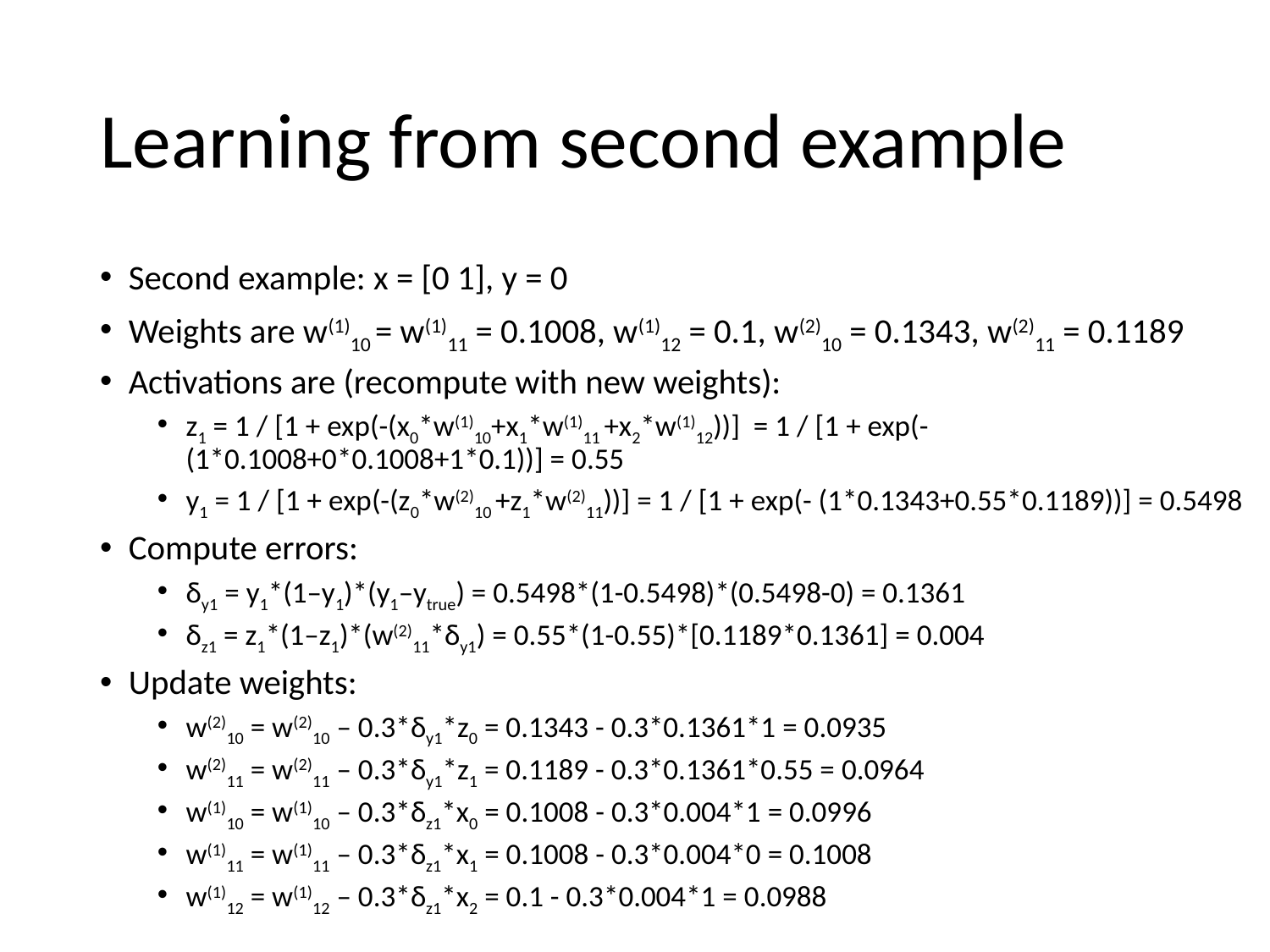

# Learning from second example
Second example: x = [0 1], y = 0
Weights are w(1)10 = w(1)11 = 0.1008, w(1)12 = 0.1, w(2)10 = 0.1343, w(2)11 = 0.1189
Activations are (recompute with new weights):
z1 = 1 / [1 + exp(-(x0*w(1)10+x1*w(1)11 +x2*w(1)12))]  = 1 / [1 + exp(-(1*0.1008+0*0.1008+1*0.1))] = 0.55
y1 = 1 / [1 + exp(-(z0*w(2)10 +z1*w(2)11))] = 1 / [1 + exp(- (1*0.1343+0.55*0.1189))] = 0.5498
Compute errors:
δy1 = y1*(1–y1)*(y1–ytrue) = 0.5498*(1-0.5498)*(0.5498-0) = 0.1361
δz1 = z1*(1–z1)*(w(2)11*δy1) = 0.55*(1-0.55)*[0.1189*0.1361] = 0.004
Update weights:
w(2)10 = w(2)10 – 0.3*δy1*z0 = 0.1343 - 0.3*0.1361*1 = 0.0935
w(2)11 = w(2)11 – 0.3*δy1*z1 = 0.1189 - 0.3*0.1361*0.55 = 0.0964
w(1)10 = w(1)10 – 0.3*δz1*x0 = 0.1008 - 0.3*0.004*1 = 0.0996
w(1)11 = w(1)11 – 0.3*δz1*x1 = 0.1008 - 0.3*0.004*0 = 0.1008
w(1)12 = w(1)12 – 0.3*δz1*x2 = 0.1 - 0.3*0.004*1 = 0.0988